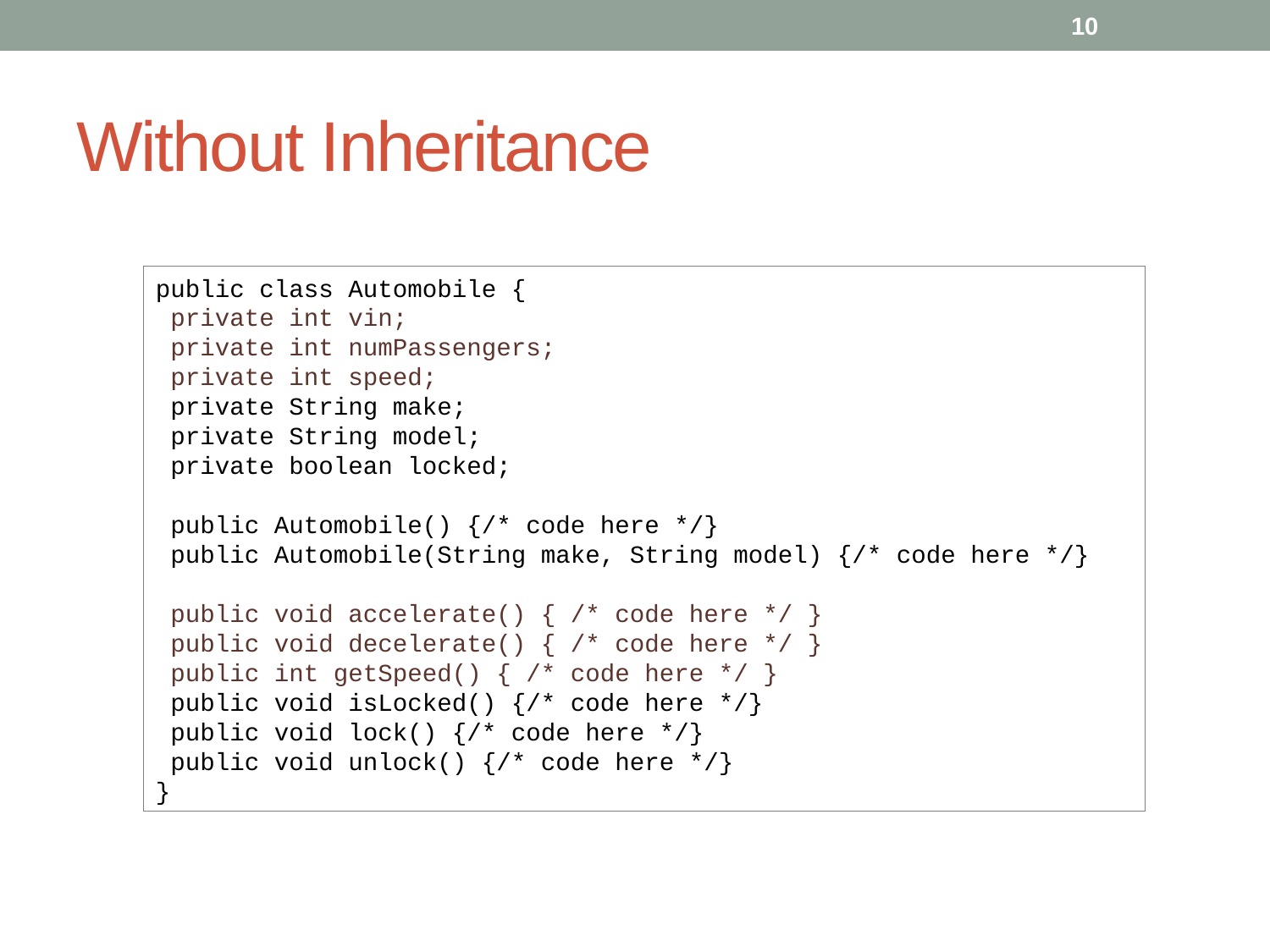

10
# Without Inheritance
public class Automobile {
 private int vin;
 private int numPassengers;
 private int speed;
 private String make;
 private String model;
 private boolean locked;

 public Automobile() {/* code here */}
 public Automobile(String make, String model) {/* code here */}

 public void accelerate() { /* code here */ }
 public void decelerate() { /* code here */ }
 public int getSpeed() { /* code here */ }
 public void isLocked() {/* code here */}
 public void lock() {/* code here */}
 public void unlock() {/* code here */}
}